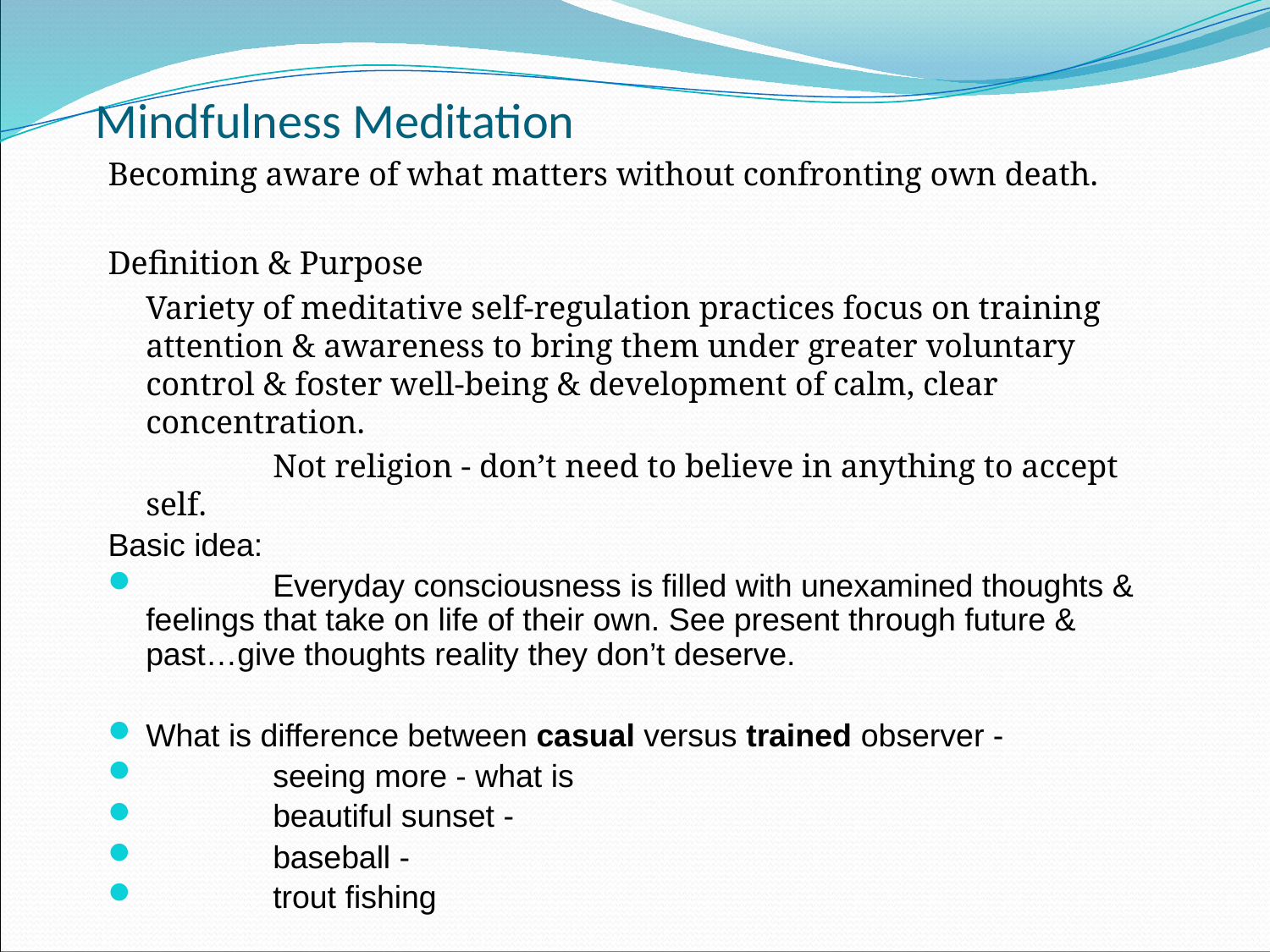

# Mindfulness Meditation
Becoming aware of what matters without confronting own death.

Definition & Purpose
	Variety of meditative self-regulation practices focus on training attention & awareness to bring them under greater voluntary control & foster well-being & development of calm, clear concentration.
		Not religion - don’t need to believe in anything to accept self.
Basic idea:
	Everyday consciousness is filled with unexamined thoughts & feelings that take on life of their own. See present through future & past…give thoughts reality they don’t deserve.

What is difference between casual versus trained observer -
	seeing more - what is
	beautiful sunset -
	baseball -
 	trout fishing